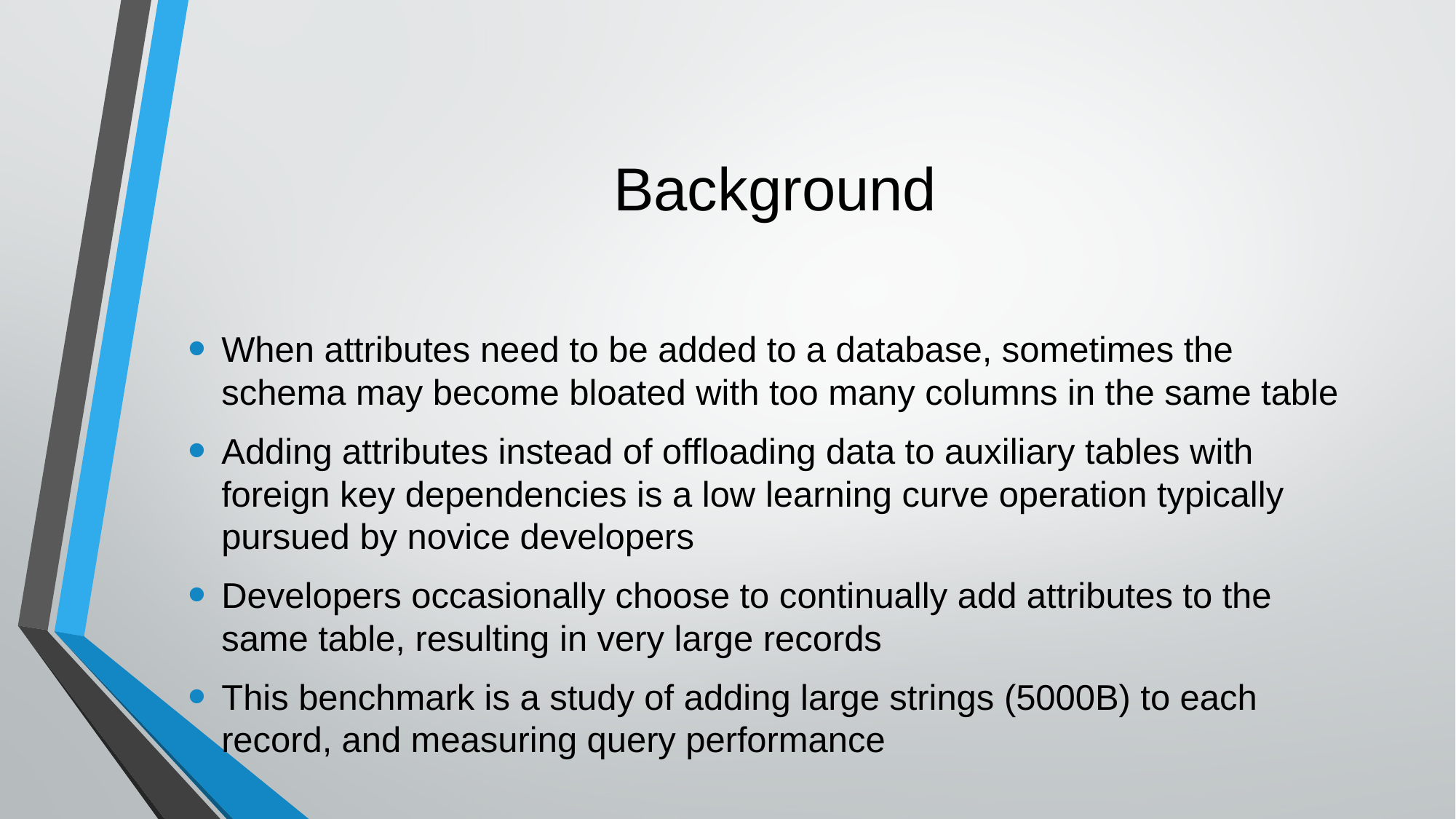

# Background
When attributes need to be added to a database, sometimes the schema may become bloated with too many columns in the same table
Adding attributes instead of offloading data to auxiliary tables with foreign key dependencies is a low learning curve operation typically pursued by novice developers
Developers occasionally choose to continually add attributes to the same table, resulting in very large records
This benchmark is a study of adding large strings (5000B) to each record, and measuring query performance